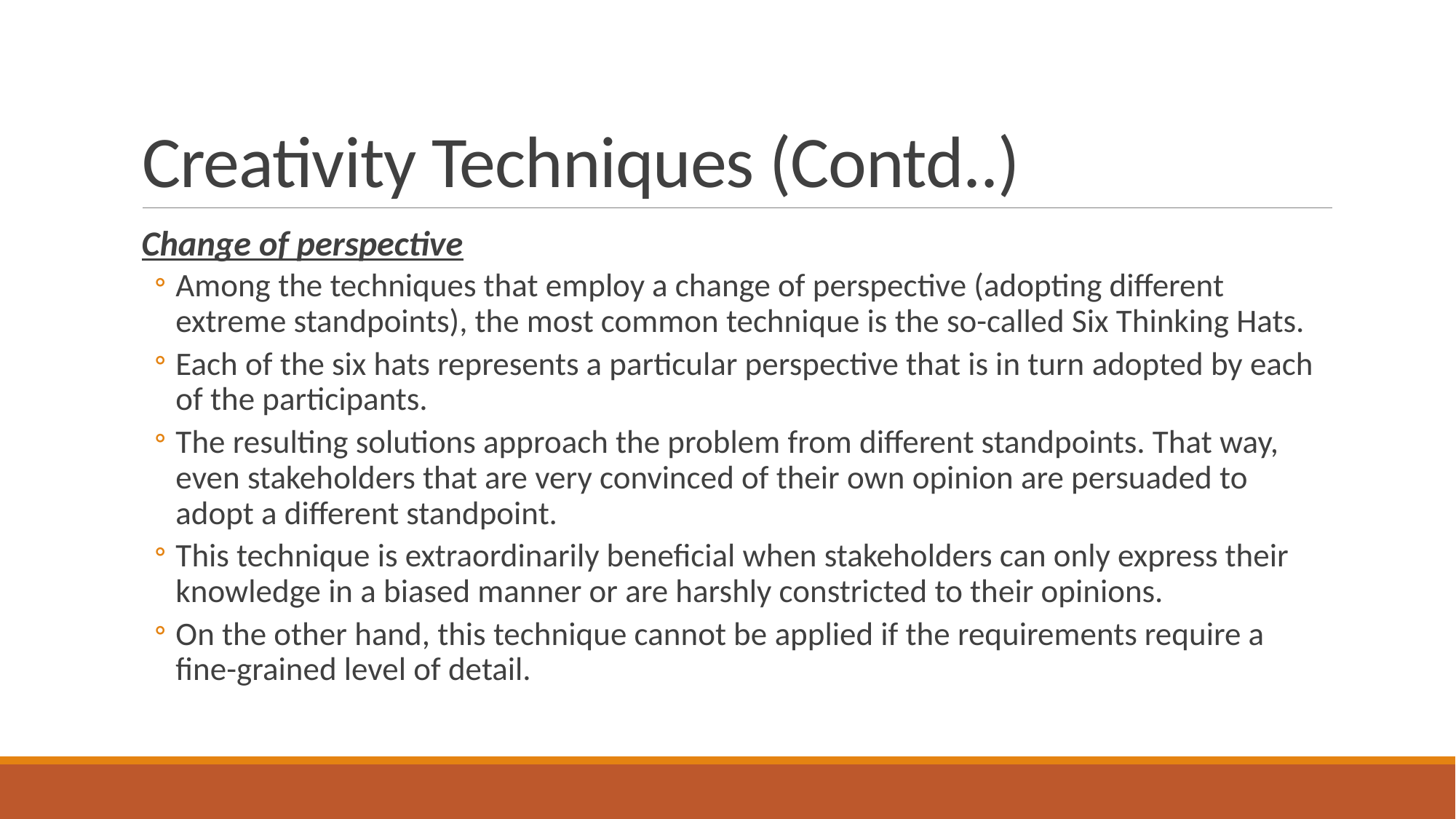

# Creativity Techniques (Contd..)
Change of perspective
Among the techniques that employ a change of perspective (adopting different extreme standpoints), the most common technique is the so-called Six Thinking Hats.
Each of the six hats represents a particular perspective that is in turn adopted by each of the participants.
The resulting solutions approach the problem from different standpoints. That way, even stakeholders that are very convinced of their own opinion are persuaded to adopt a different standpoint.
This technique is extraordinarily beneficial when stakeholders can only express their knowledge in a biased manner or are harshly constricted to their opinions.
On the other hand, this technique cannot be applied if the requirements require a fine-grained level of detail.